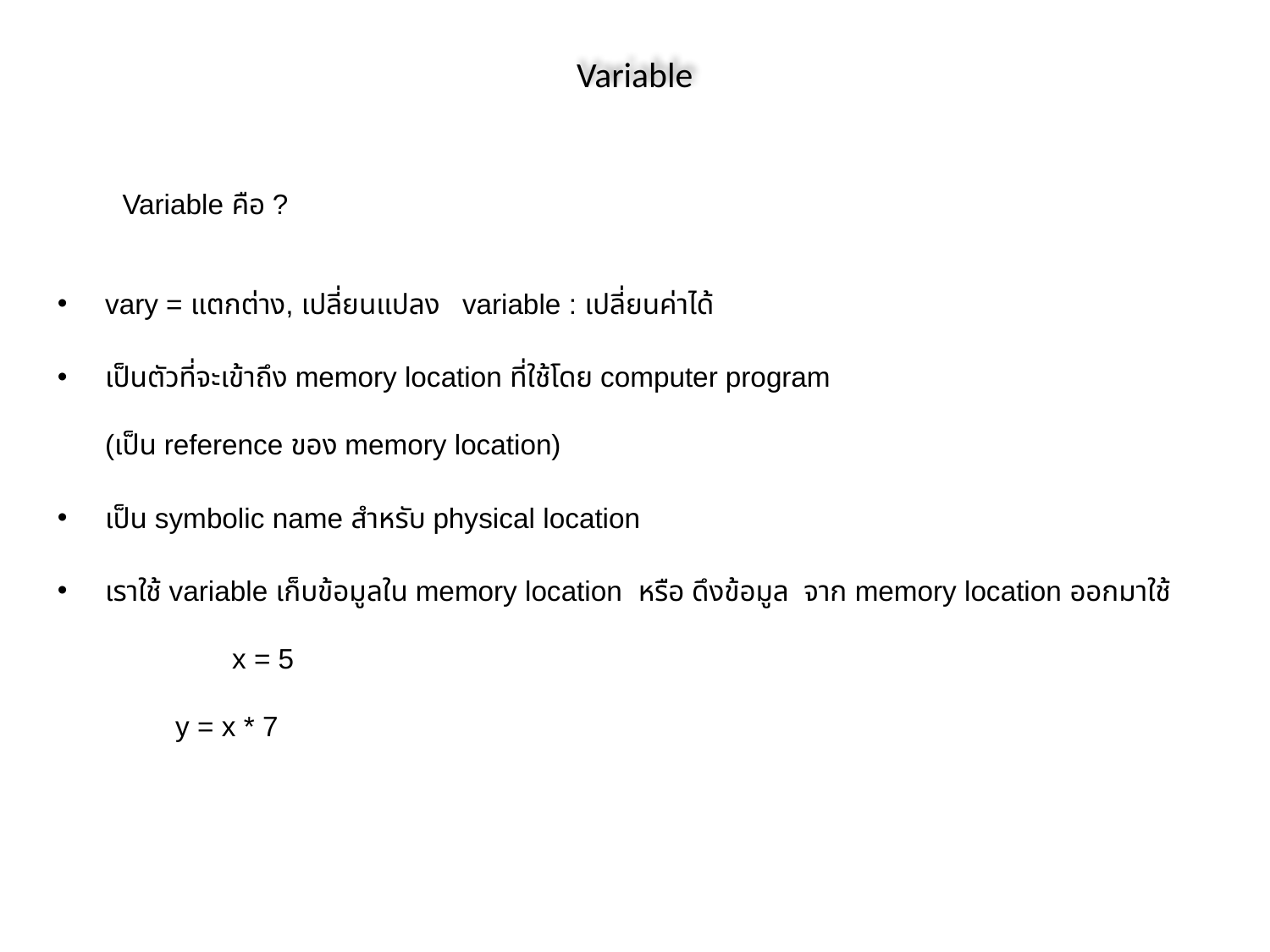

# Variable
Variable คือ ?
vary = แตกต่าง, เปลี่ยนแปลง   variable : เปลี่ยนค่าได้
เป็นตัวที่จะเข้าถึง memory location ที่ใช้โดย computer program
(เป็น reference ของ memory location)
เป็น symbolic name สำหรับ physical location
เราใช้ variable เก็บข้อมูลใน memory location  หรือ ดึงข้อมูล  จาก memory location ออกมาใช้
	x = 5
         y = x * 7